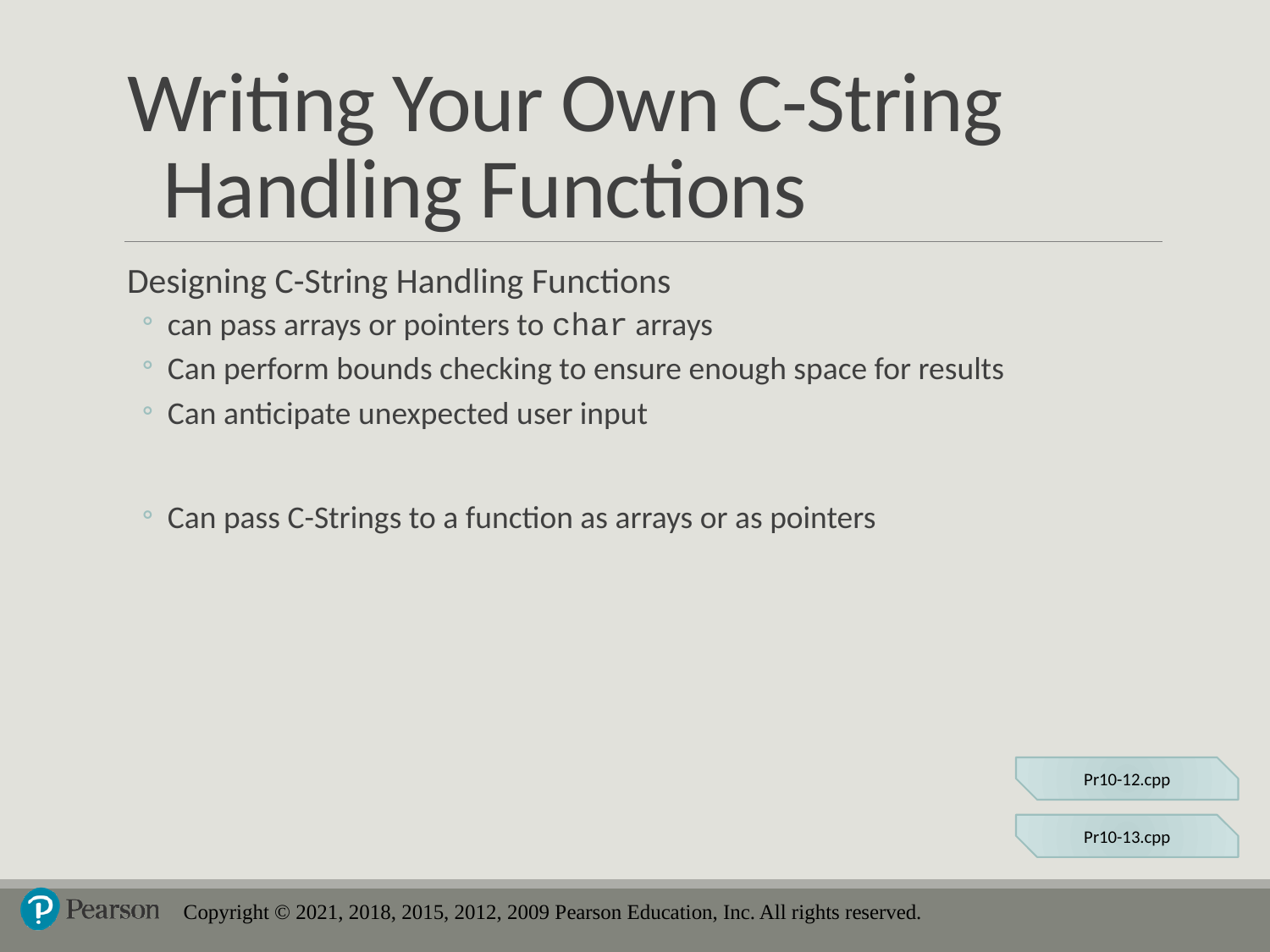

# Writing Your Own C-String           Handling Functions
Designing C-String Handling Functions
can pass arrays or pointers to char arrays
Can perform bounds checking to ensure enough space for results
Can anticipate unexpected user input

Can pass C-Strings to a function as arrays or as pointers
Pr10-12.cpp
Pr10-13.cpp